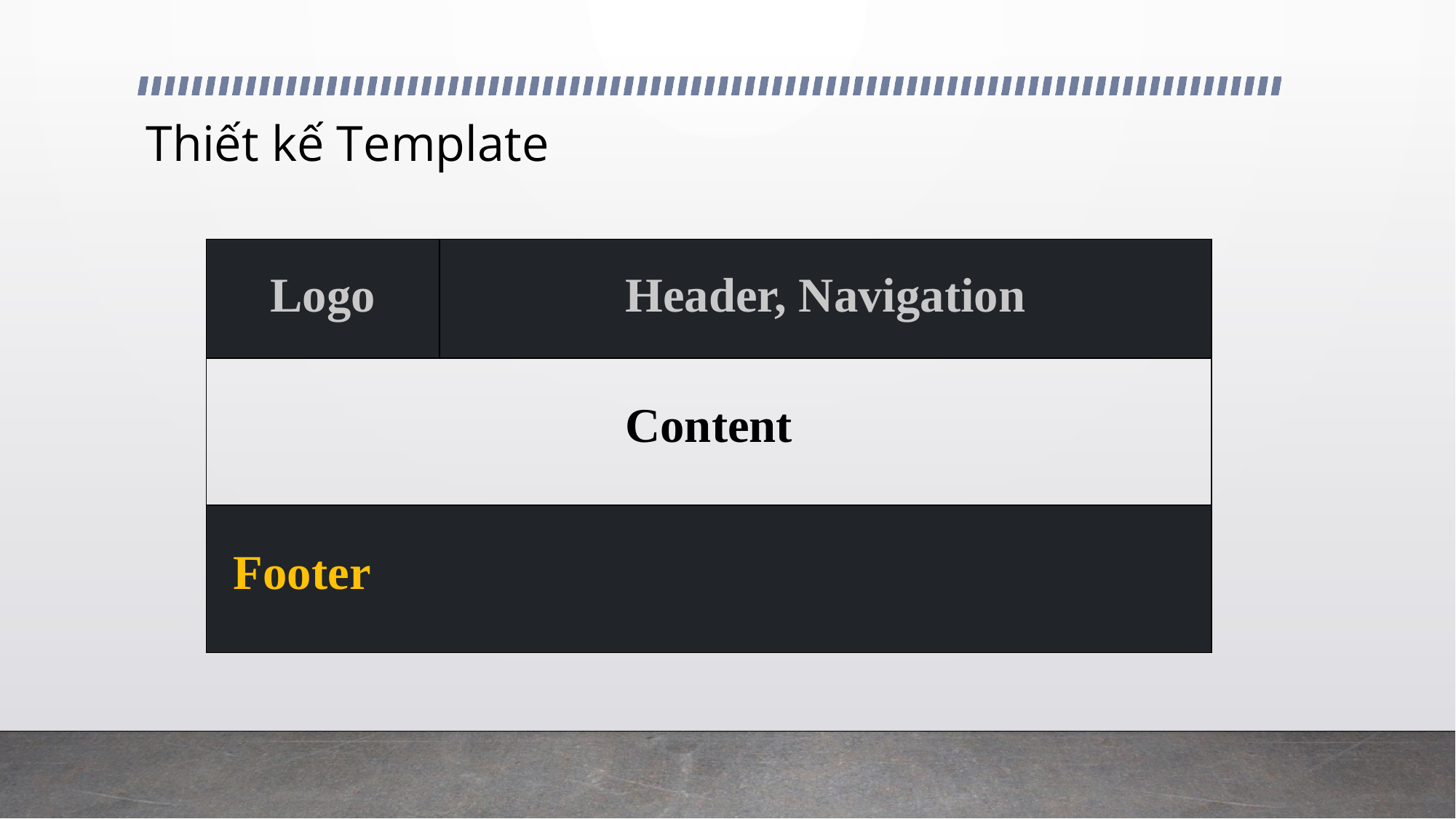

# Thiết kế Template
| Logo | Header, Navigation |
| --- | --- |
| Content |  |
| Footer |  |